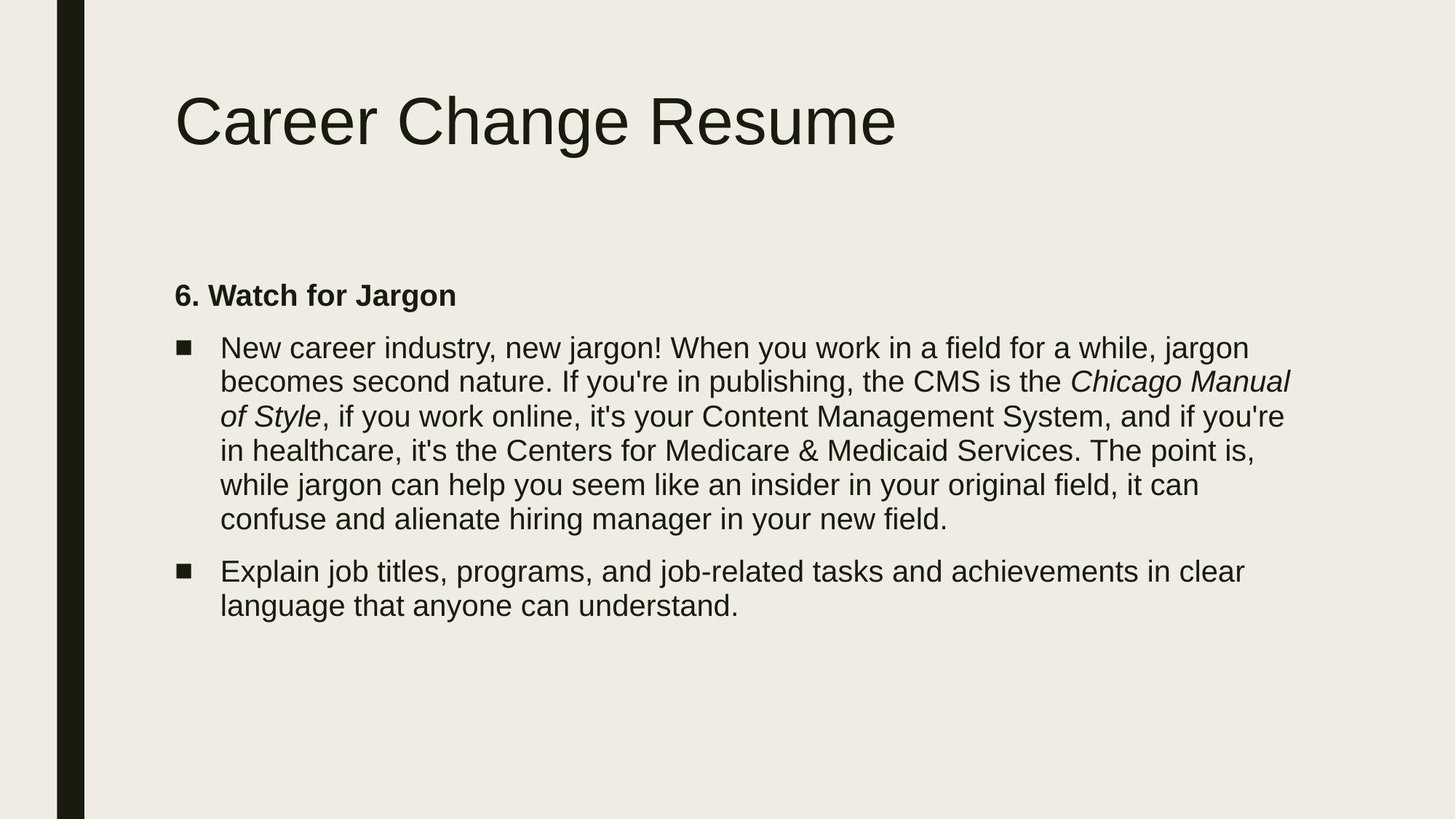

# Career Change Resume
6. Watch for Jargon
New career industry, new jargon! When you work in a field for a while, jargon becomes second nature. If you're in publishing, the CMS is the Chicago Manual of Style, if you work online, it's your Content Management System, and if you're in healthcare, it's the Centers for Medicare & Medicaid Services. The point is, while jargon can help you seem like an insider in your original field, it can confuse and alienate hiring manager in your new field.
Explain job titles, programs, and job-related tasks and achievements in clear language that anyone can understand.